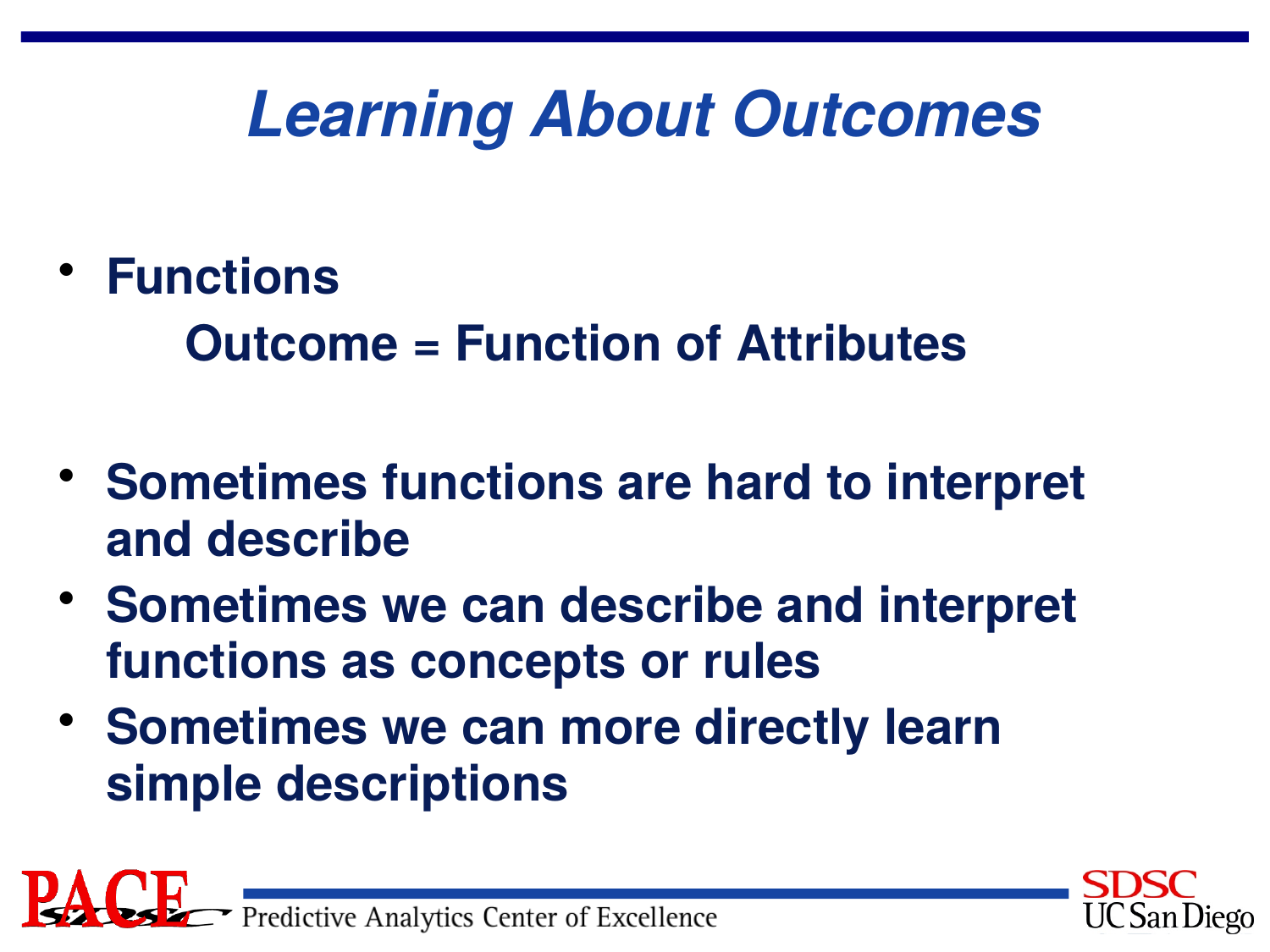

# Learning About Outcomes
Functions
	Outcome = Function of Attributes

Sometimes functions are hard to interpret and describe
Sometimes we can describe and interpret functions as concepts or rules
Sometimes we can more directly learn simple descriptions